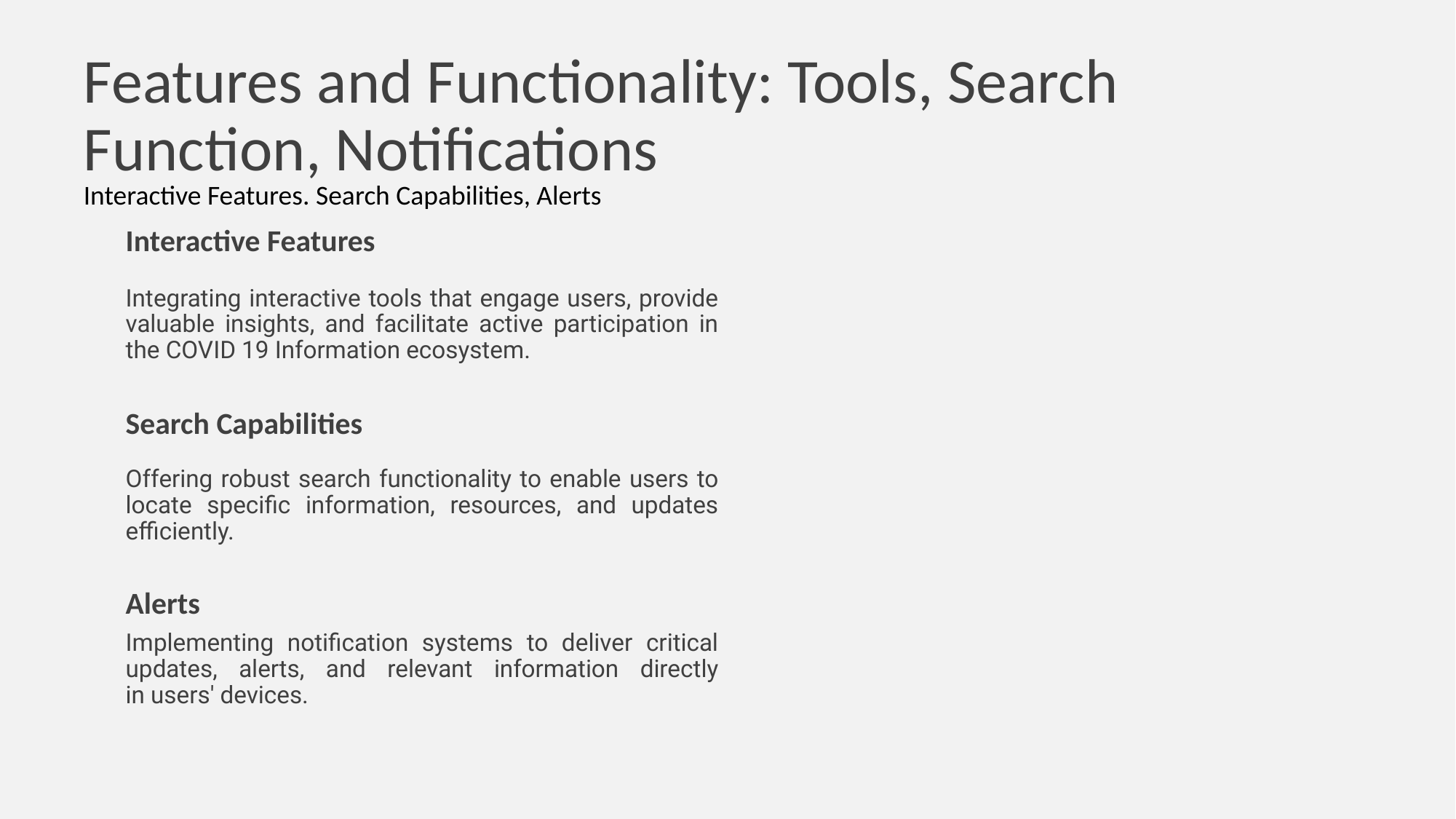

# Features and Functionality: Tools, Search Function, Notifications
Interactive Features. Search Capabilities, Alerts
Interactive Features
Integrating interactive tools that engage users, provide valuable insights, and facilitate active participation in the COVID 19 Information ecosystem.
Search Capabilities
Offering robust search functionality to enable users to locate specific information, resources, and updates efficiently.
Alerts
Implementing notification systems to deliver critical updates, alerts, and relevant information directly in users' devices.